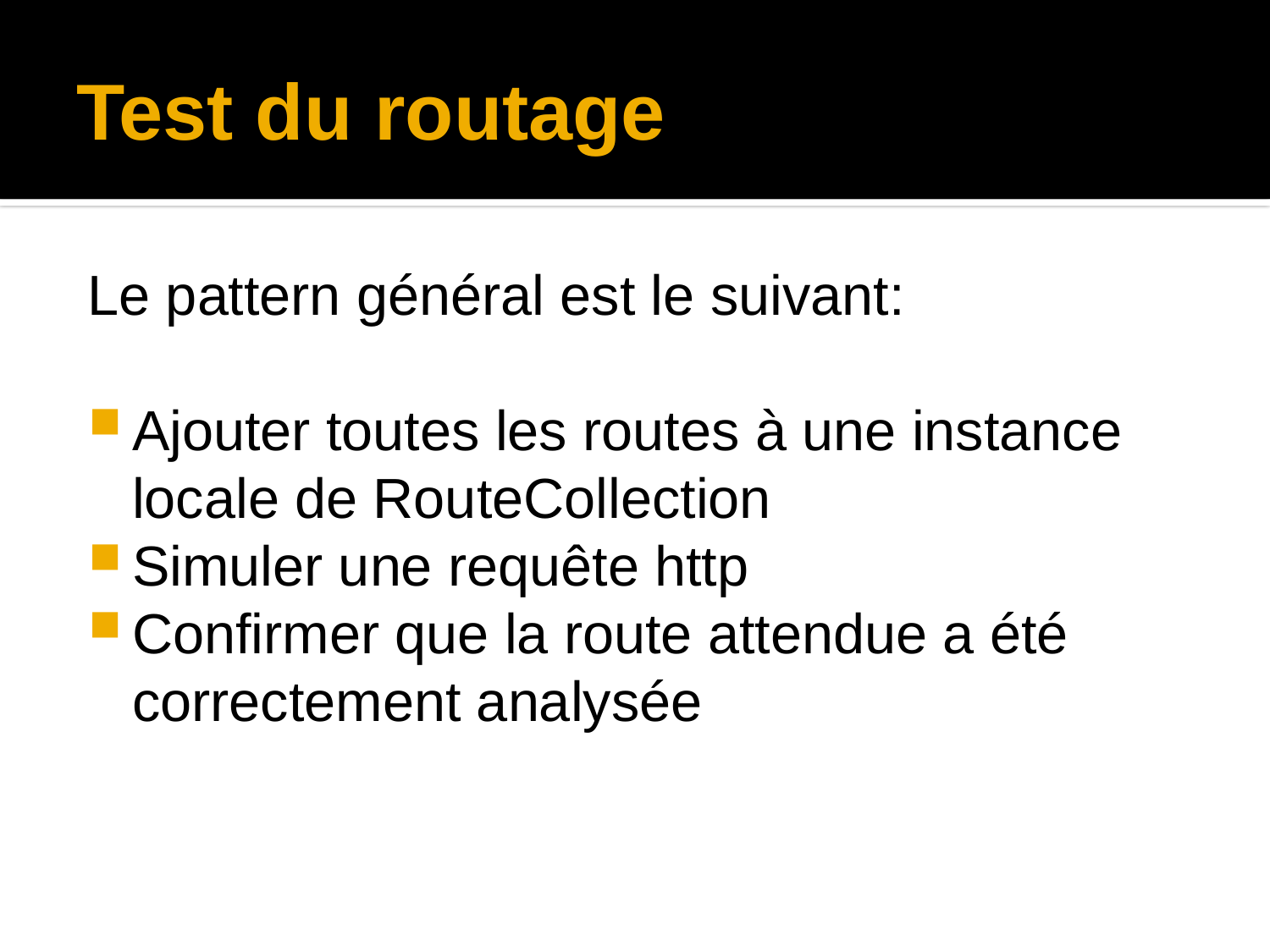

# Test du routage
Le pattern général est le suivant:

Ajouter toutes les routes à une instance locale de RouteCollection
Simuler une requête http
Confirmer que la route attendue a été correctement analysée